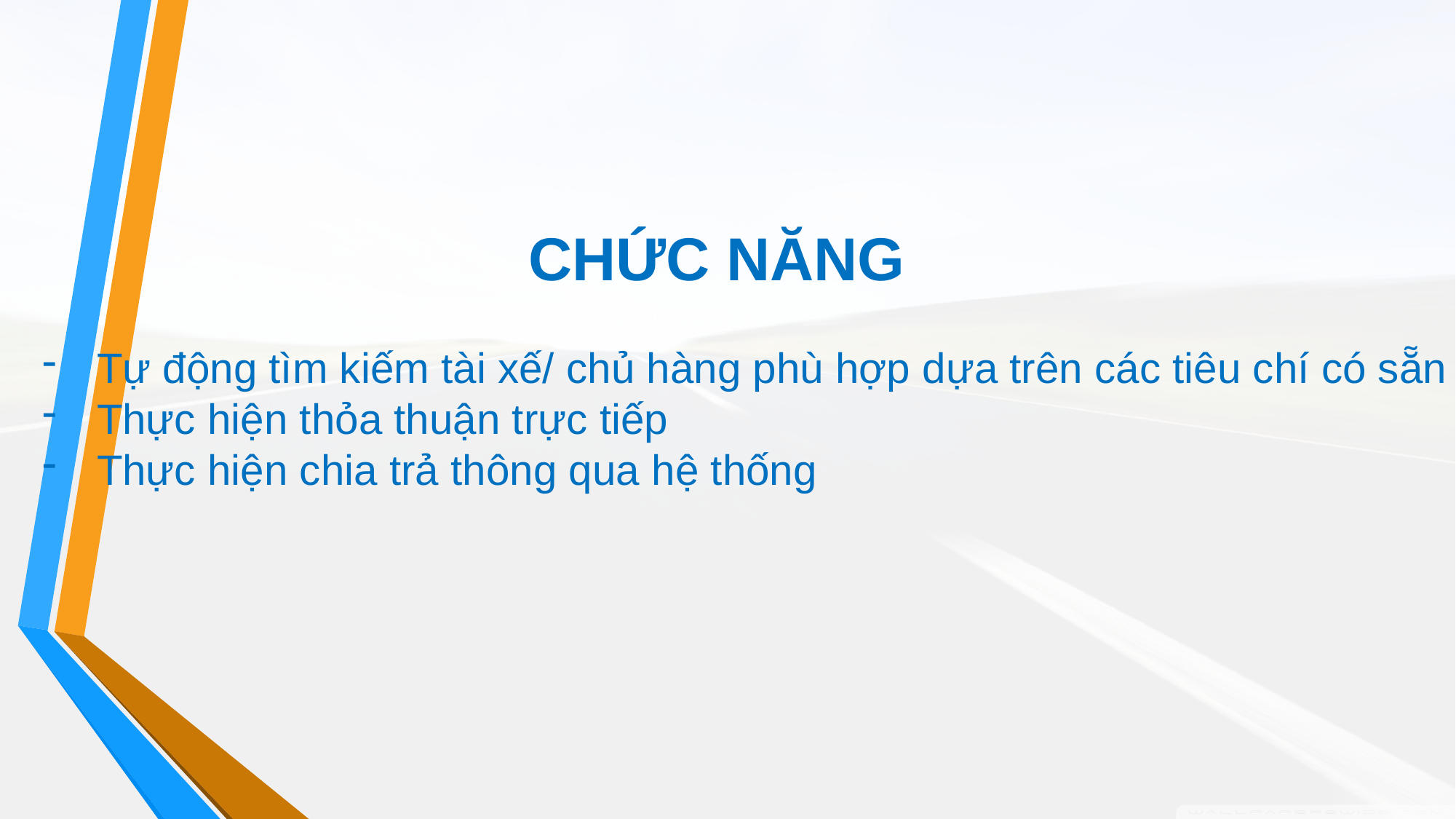

# CHỨC NĂNG
Tự động tìm kiếm tài xế/ chủ hàng phù hợp dựa trên các tiêu chí có sẵn
Thực hiện thỏa thuận trực tiếp
Thực hiện chia trả thông qua hệ thống